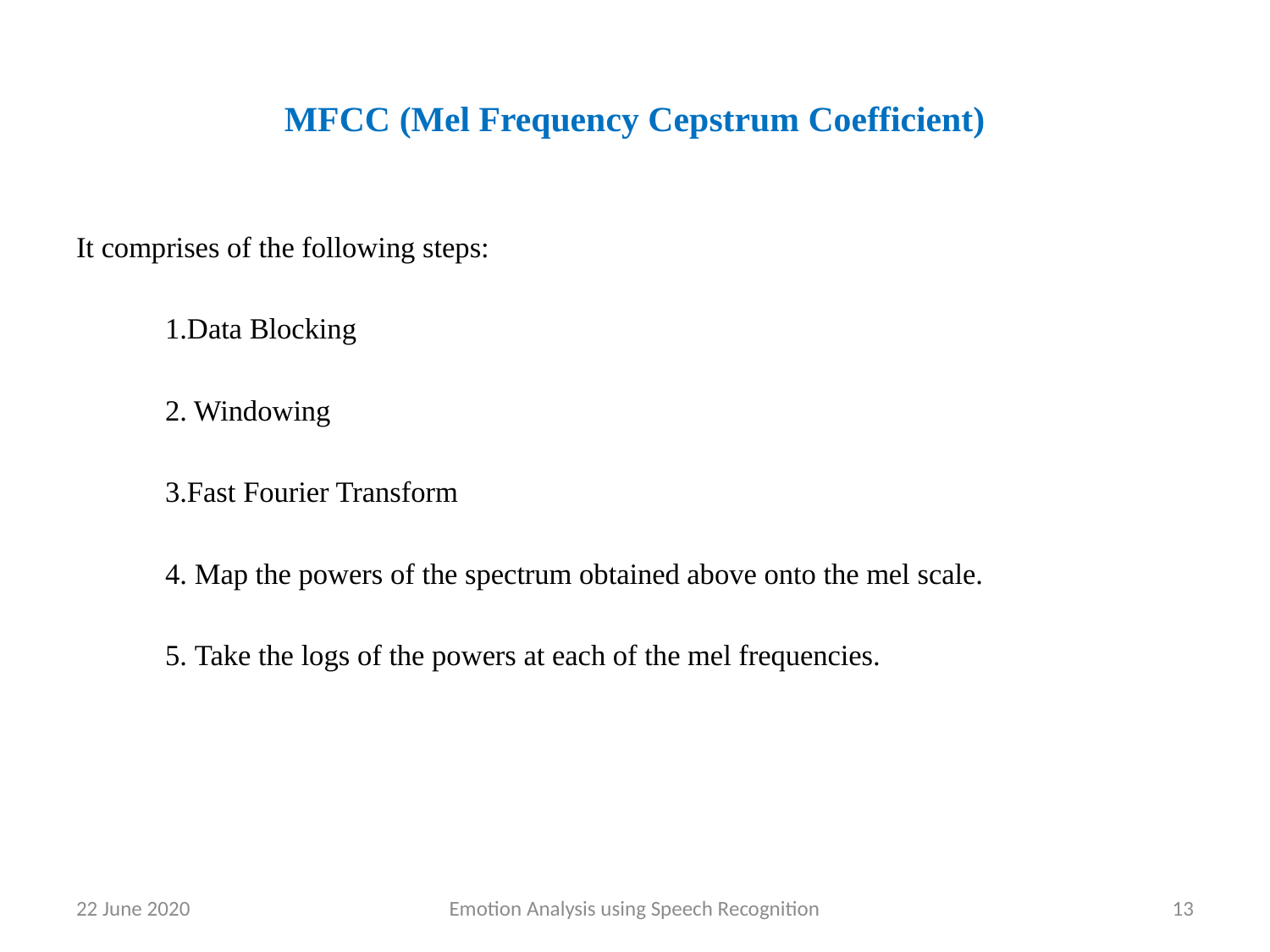

# MFCC (Mel Frequency Cepstrum Coefficient)
It comprises of the following steps:

            1.Data Blocking

            2. Windowing

            3.Fast Fourier Transform

            4. Map the powers of the spectrum obtained above onto the mel scale.

            5. Take the logs of the powers at each of the mel frequencies.

22 June 2020
Emotion Analysis using Speech Recognition
13